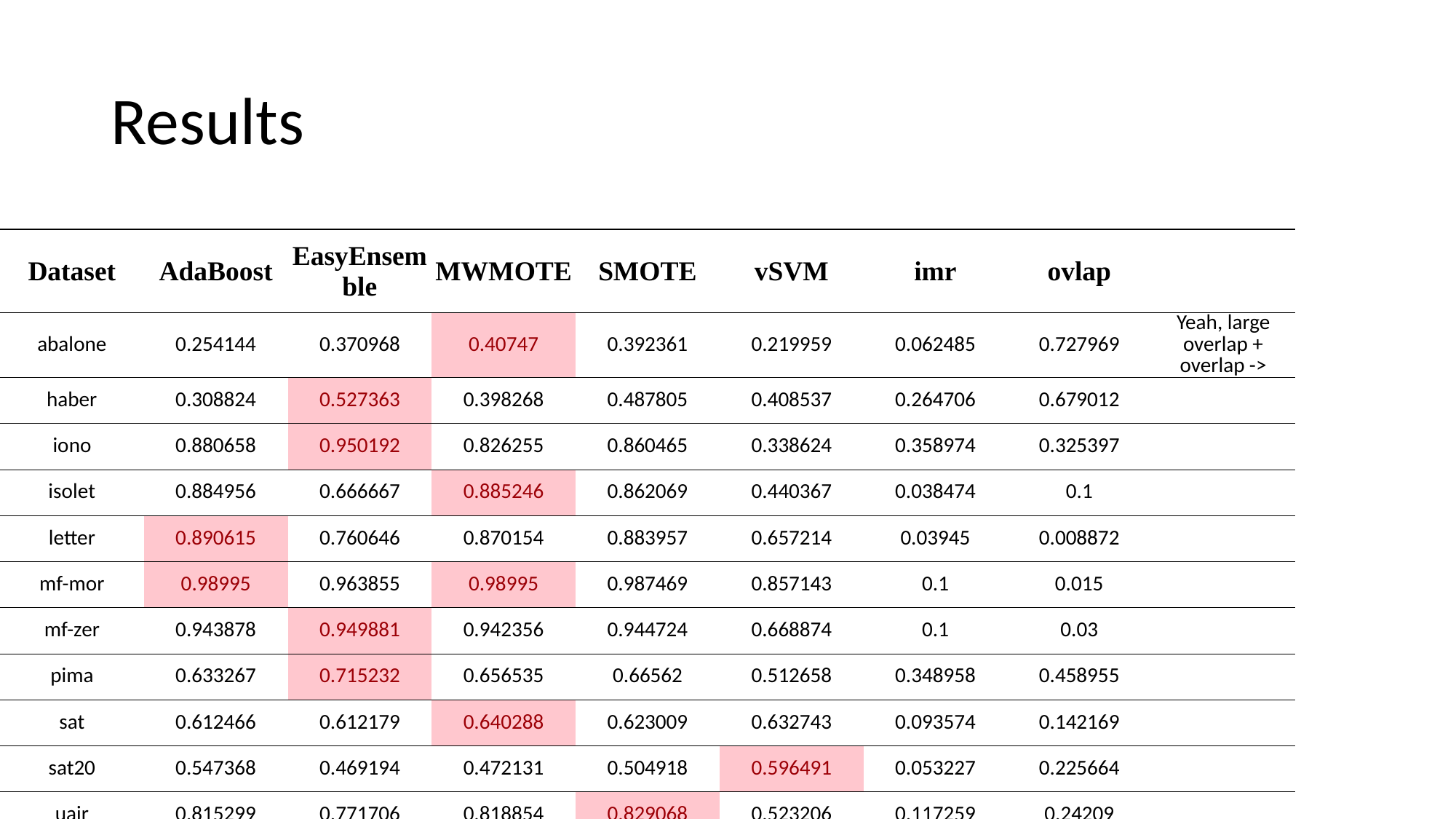

# Results

| Dataset | AdaBoost | EasyEnsemble | MWMOTE | SMOTE | vSVM | imr | ovlap |  |
| --- | --- | --- | --- | --- | --- | --- | --- | --- |
| abalone | 0.254144 | 0.370968 | 0.40747 | 0.392361 | 0.219959 | 0.062485 | 0.727969 | Yeah, large overlap + overlap -> |
| haber | 0.308824 | 0.527363 | 0.398268 | 0.487805 | 0.408537 | 0.264706 | 0.679012 |  |
| iono | 0.880658 | 0.950192 | 0.826255 | 0.860465 | 0.338624 | 0.358974 | 0.325397 |  |
| isolet | 0.884956 | 0.666667 | 0.885246 | 0.862069 | 0.440367 | 0.038474 | 0.1 |  |
| letter | 0.890615 | 0.760646 | 0.870154 | 0.883957 | 0.657214 | 0.03945 | 0.008872 |  |
| mf-mor | 0.98995 | 0.963855 | 0.98995 | 0.987469 | 0.857143 | 0.1 | 0.015 |  |
| mf-zer | 0.943878 | 0.949881 | 0.942356 | 0.944724 | 0.668874 | 0.1 | 0.03 |  |
| pima | 0.633267 | 0.715232 | 0.656535 | 0.66562 | 0.512658 | 0.348958 | 0.458955 |  |
| sat | 0.612466 | 0.612179 | 0.640288 | 0.623009 | 0.632743 | 0.093574 | 0.142169 |  |
| sat20 | 0.547368 | 0.469194 | 0.472131 | 0.504918 | 0.596491 | 0.053227 | 0.225664 |  |
| uair | 0.815299 | 0.771706 | 0.818854 | 0.829068 | 0.523206 | 0.117259 | 0.24209 |  |